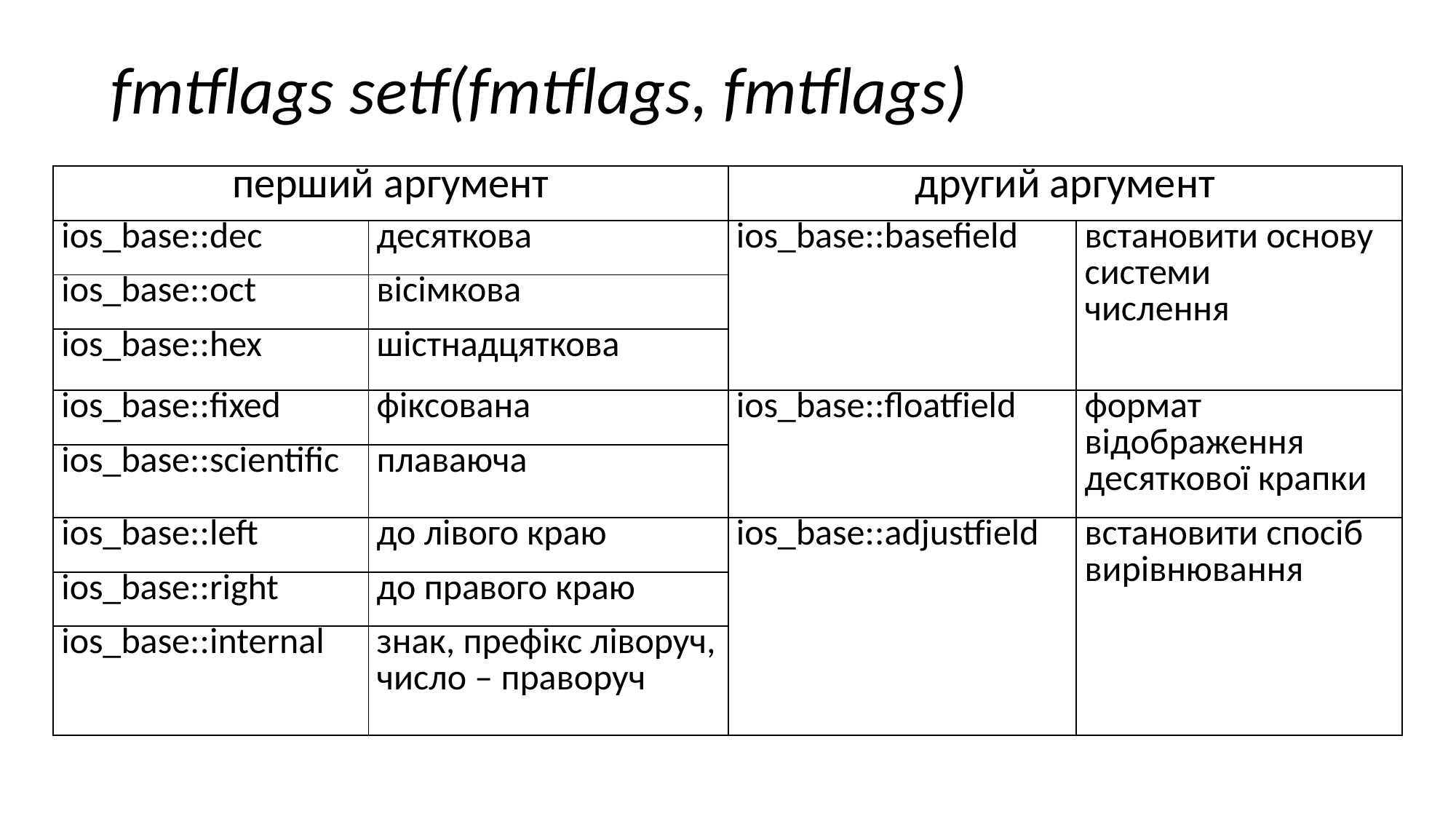

# fmtflags setf(fmtflags, fmtflags)
| перший аргумент |  | другий аргумент |  |
| --- | --- | --- | --- |
| ios\_base::dec | десяткова | ios\_base::basefield | встановити основу системи числення |
| ios\_base::oct | вісімкова |  |  |
| ios\_base::hex | шістнадцяткова |  |  |
| ios\_base::fixed | фіксована | ios\_base::floatfield | формат відображення десяткової крапки |
| ios\_base::scientific | плаваюча |  |  |
| ios\_base::left | до лівого краю | ios\_base::adjustfield | встановити спосіб вирівнювання |
| ios\_base::right | до правого краю |  |  |
| ios\_base::internal | знак, префікс ліворуч, число – праворуч |  |  |